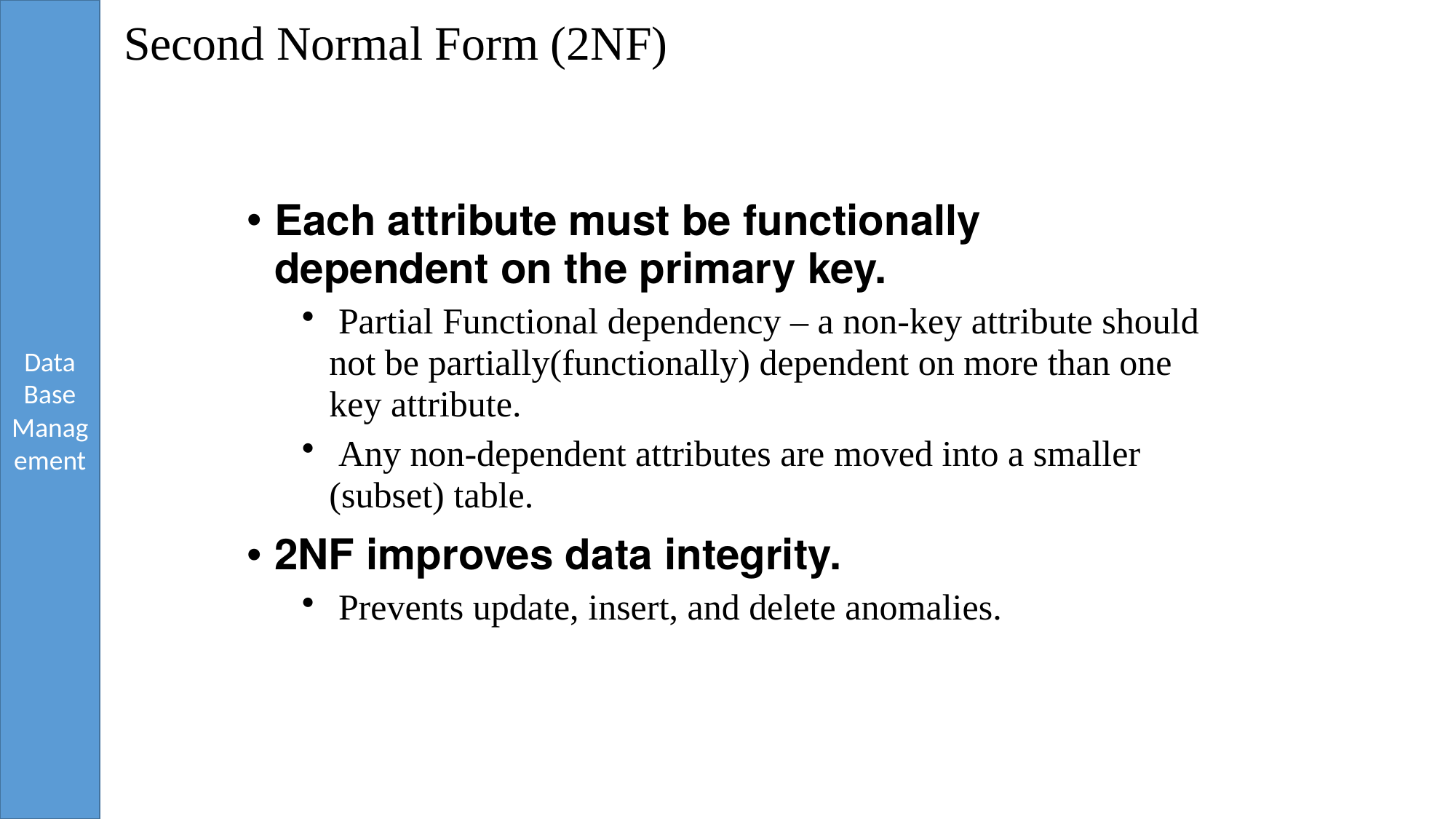

# Second Normal Form (2NF)
Each attribute must be functionally dependent on the primary key.
 Partial Functional dependency – a non-key attribute should not be partially(functionally) dependent on more than one key attribute.
 Any non-dependent attributes are moved into a smaller (subset) table.
2NF improves data integrity.
 Prevents update, insert, and delete anomalies.